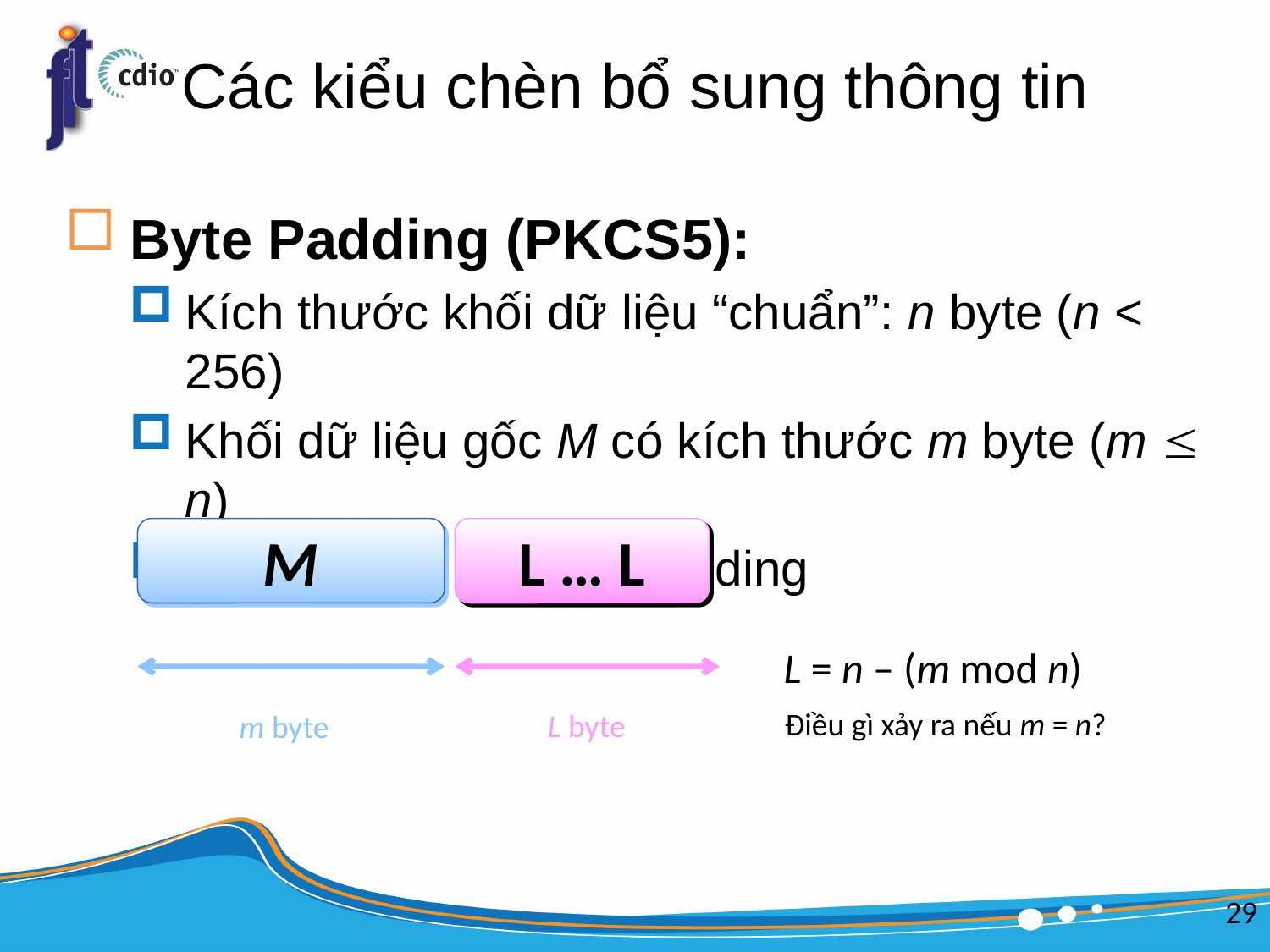

# Các kiểu chèn bổ sung thông tin
Byte Padding (PKCS5):
Kích thước khối dữ liệu “chuẩn”: n byte (n < 256)
Khối dữ liệu gốc M có kích thước m byte (m ≤ n)
Khối dữ liệu sau khi padding

M
L … L
L = n – (m mod n)

Điều gì xảy ra nếu m = n?
L byte
m byte
29